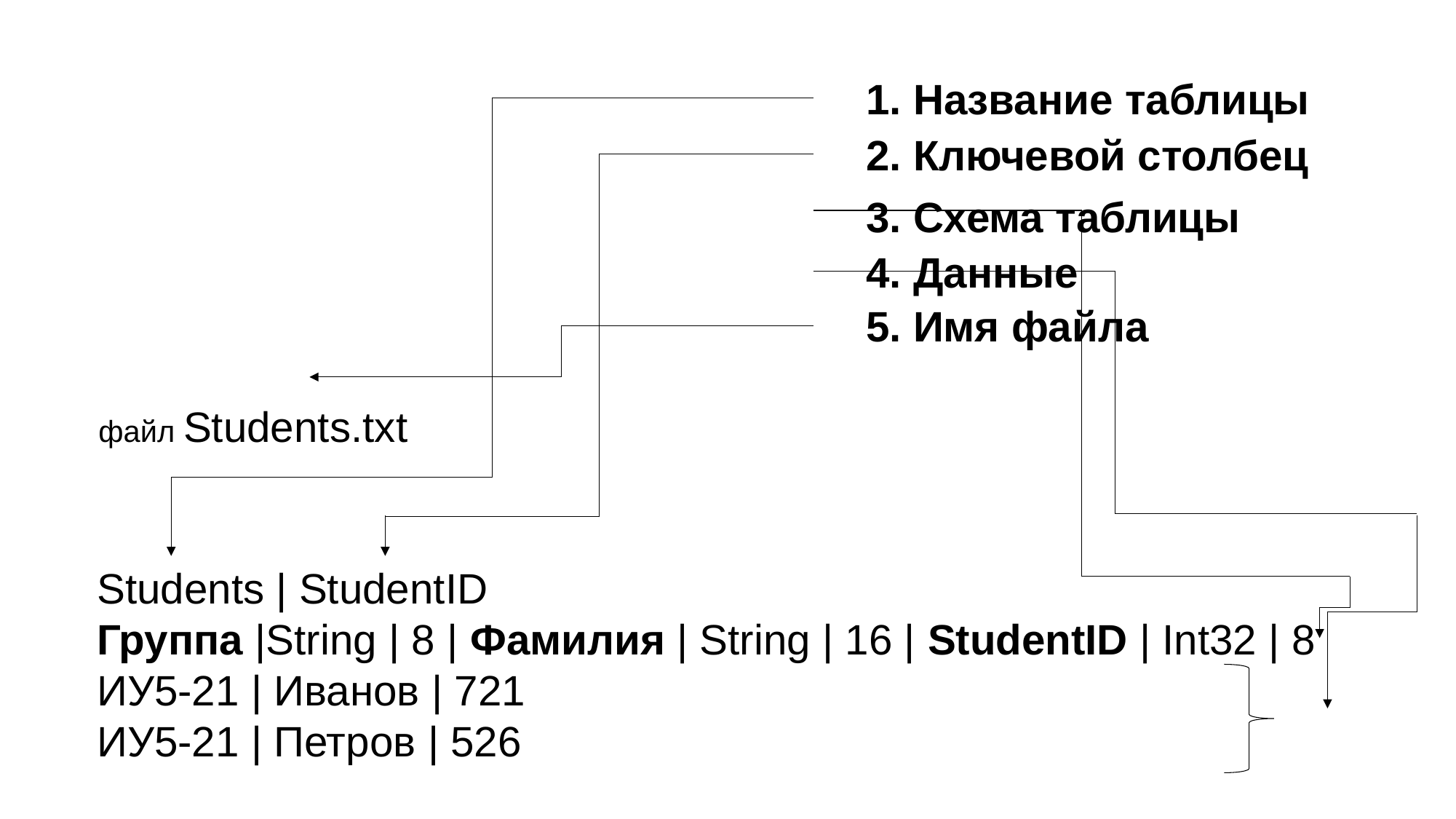

1. Название таблицы
2. Ключевой столбец
3. Схема таблицы
4. Данные
5. Имя файла
файл Students.txt
Students | StudentID
Группа |String | 8 | Фамилия | String | 16 | StudentID | Int32 | 8
ИУ5-21 | Иванов | 721
ИУ5-21 | Петров | 526